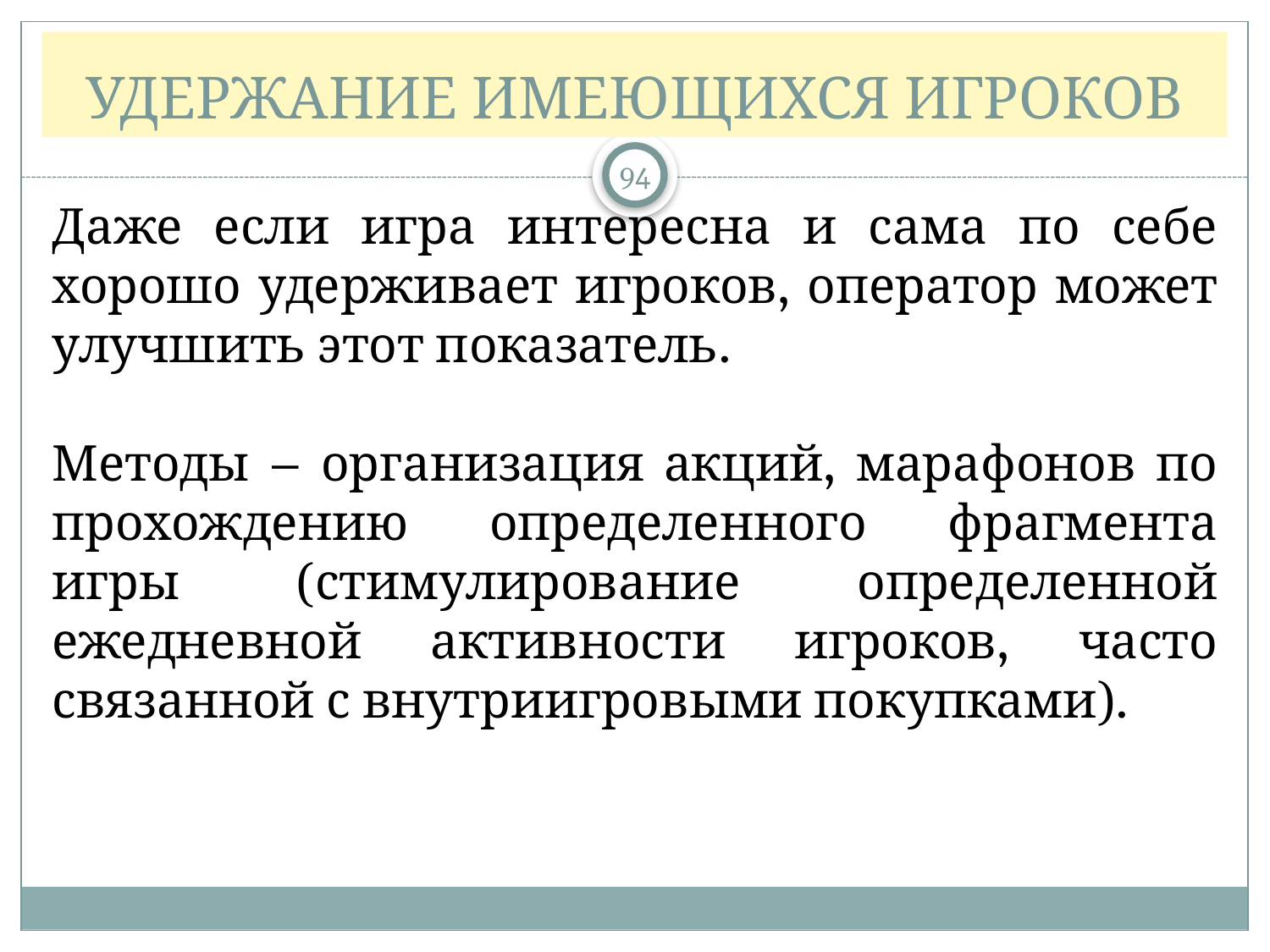

# УДЕРЖАНИЕ ИМЕЮЩИХСЯ ИГРОКОВ
94
Даже если игра интересна и сама по себе хорошо удерживает игроков, оператор может улучшить этот показатель.

Методы – организация акций, марафонов по прохождению определенного фрагмента игры (стимулирование определенной ежедневной активности игроков, часто связанной с внутриигровыми покупками).